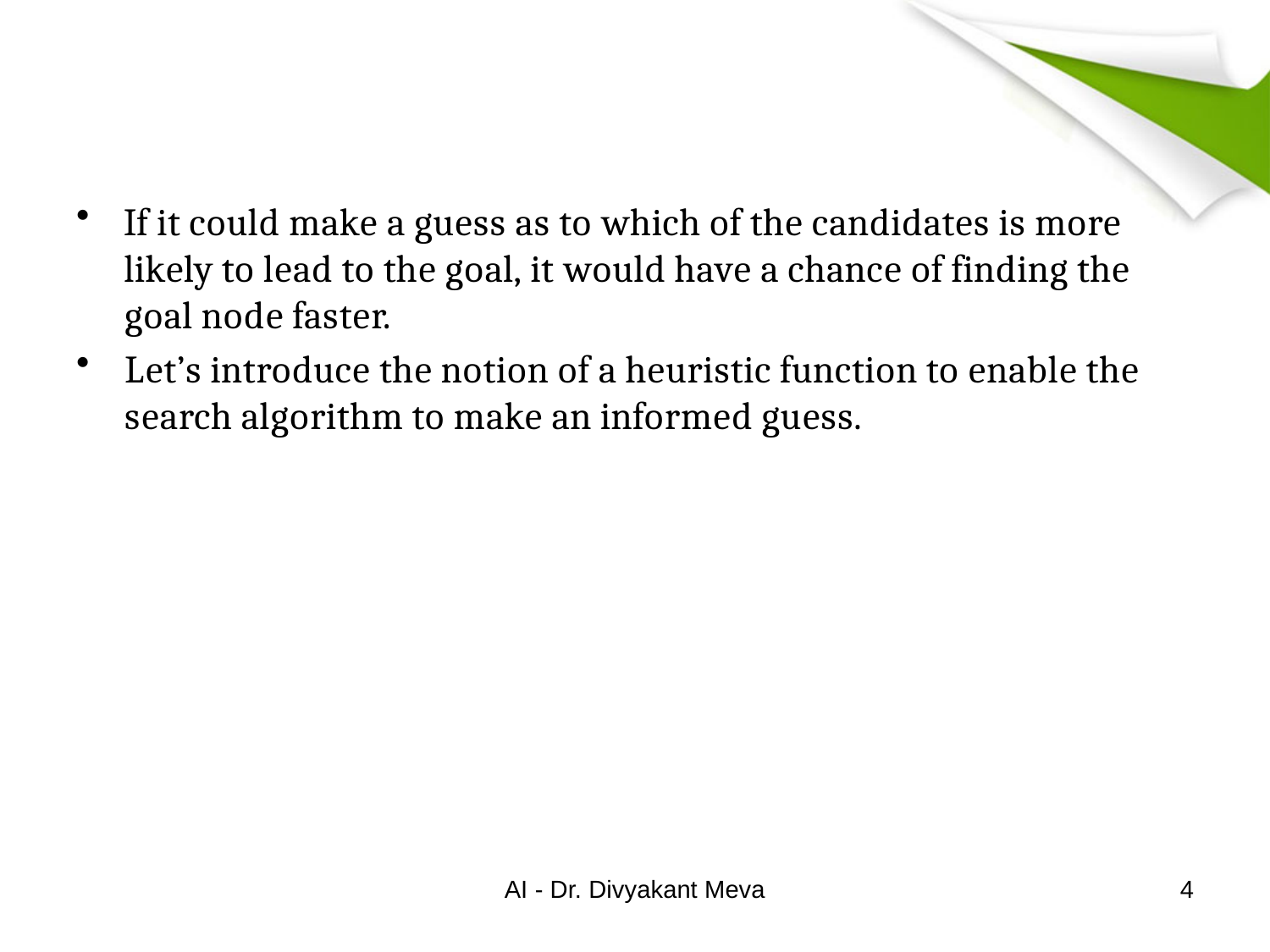

#
If it could make a guess as to which of the candidates is more likely to lead to the goal, it would have a chance of finding the goal node faster.
Let’s introduce the notion of a heuristic function to enable the search algorithm to make an informed guess.

AI - Dr. Divyakant Meva
4